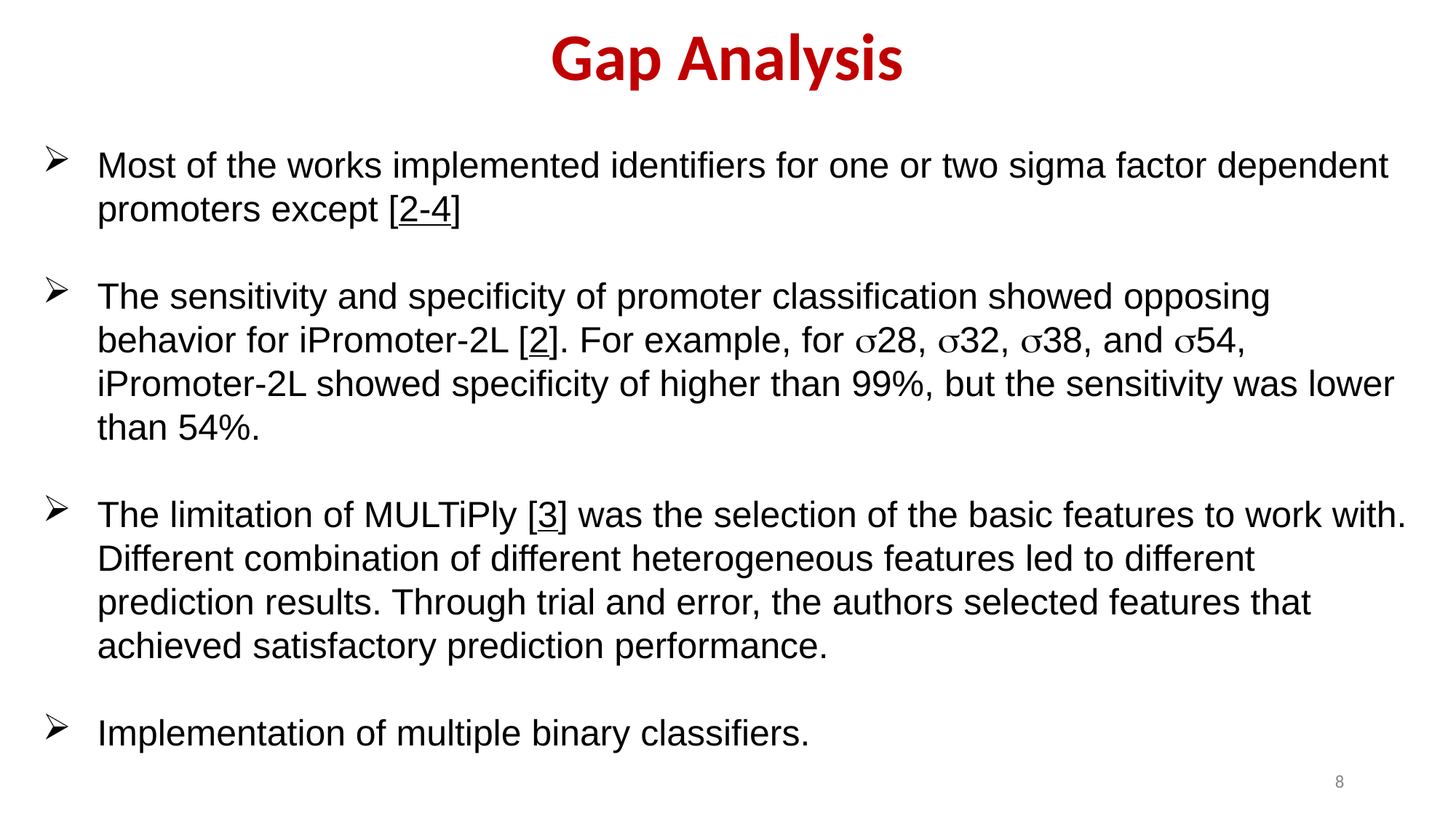

# Gap Analysis
Most of the works implemented identifiers for one or two sigma factor dependent promoters except [2-4]

The sensitivity and specificity of promoter classification showed opposing behavior for iPromoter-2L [2]. For example, for σ28, σ32, σ38, and σ54, iPromoter-2L showed specificity of higher than 99%, but the sensitivity was lower than 54%.

The limitation of MULTiPly [3] was the selection of the basic features to work with. Different combination of different heterogeneous features led to different prediction results. Through trial and error, the authors selected features that achieved satisfactory prediction performance.

Implementation of multiple binary classifiers.
8